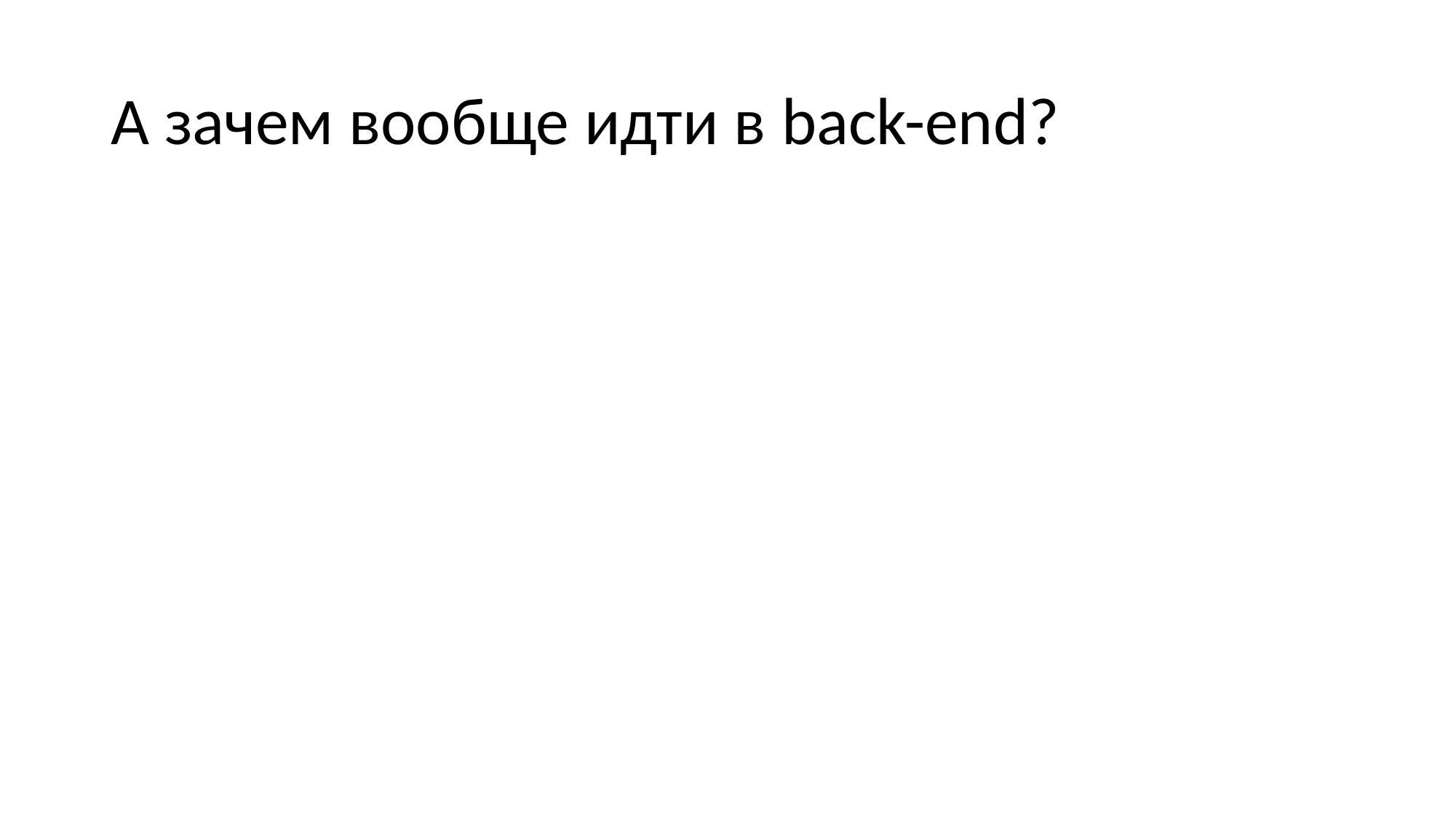

# А зачем вообще идти в back-end?